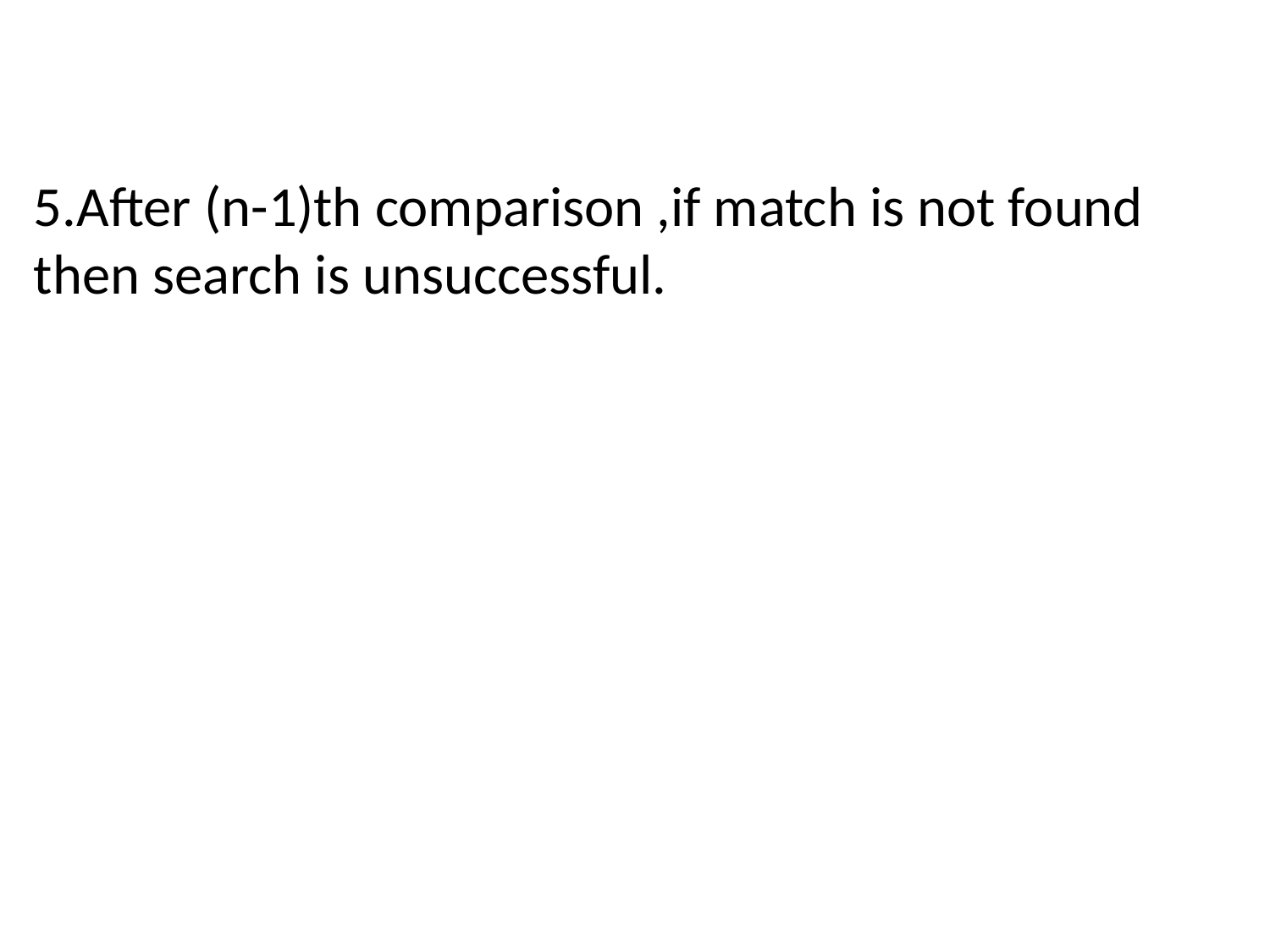

5.After (n-1)th comparison ,if match is not found then search is unsuccessful.